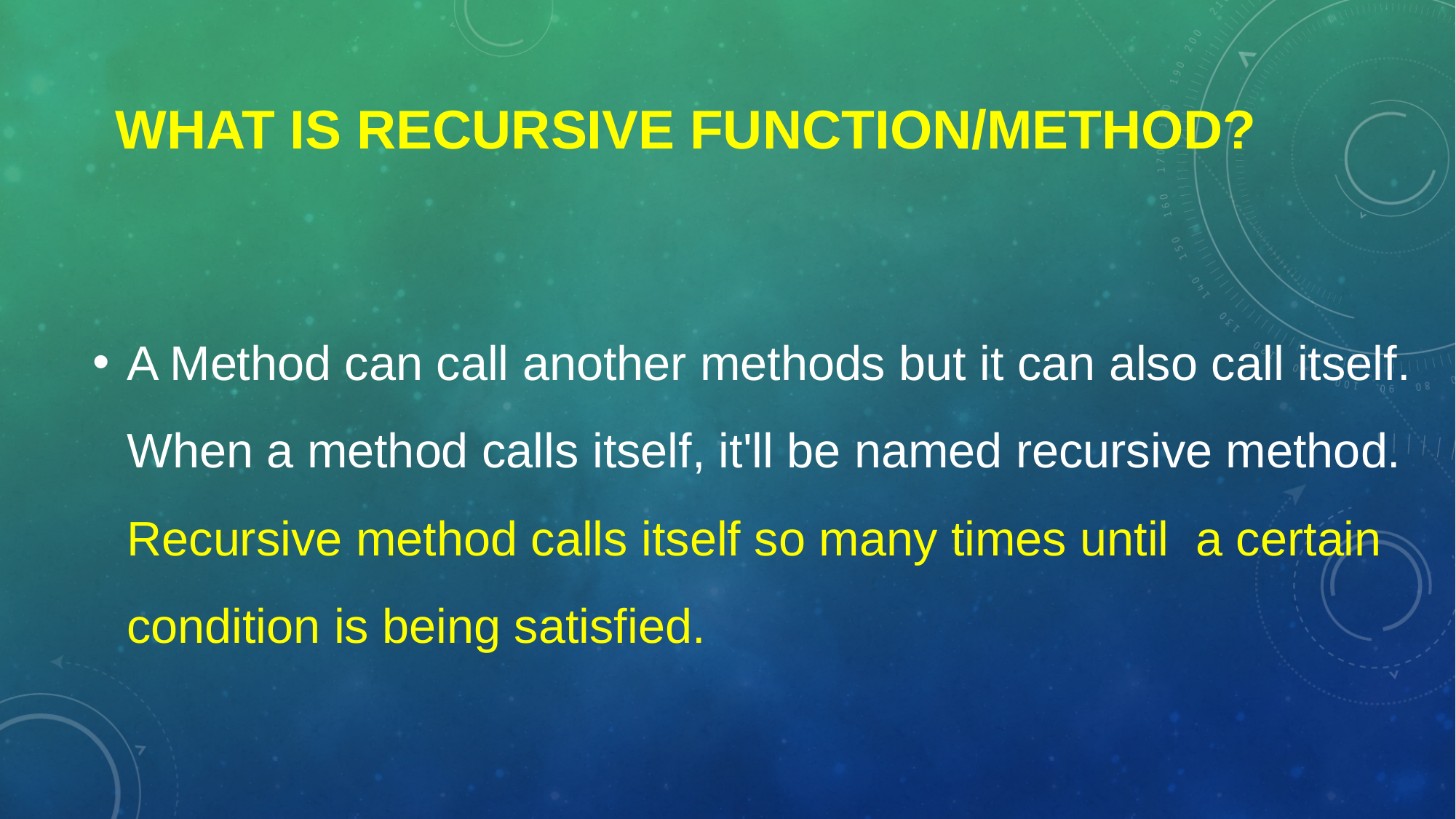

# What is Recursive Function/Method?
A Method can call another methods but it can also call itself. When a method calls itself, it'll be named recursive method.
Recursive method calls itself so many times until  a certain condition is being satisfied.